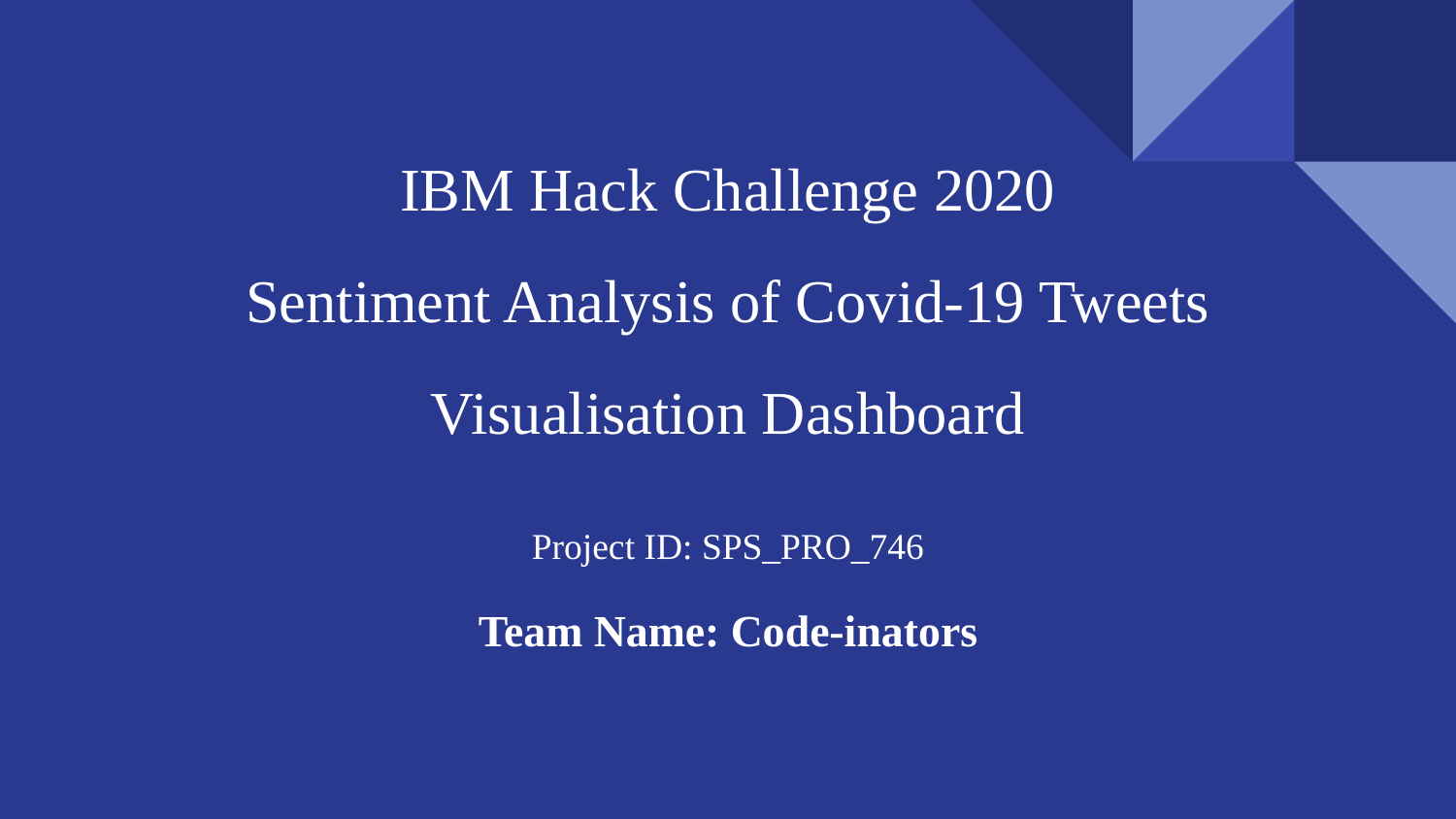

#
IBM Hack Challenge 2020
Sentiment Analysis of Covid-19 Tweets
Visualisation Dashboard

Project ID: SPS_PRO_746
Team Name: Code-inators